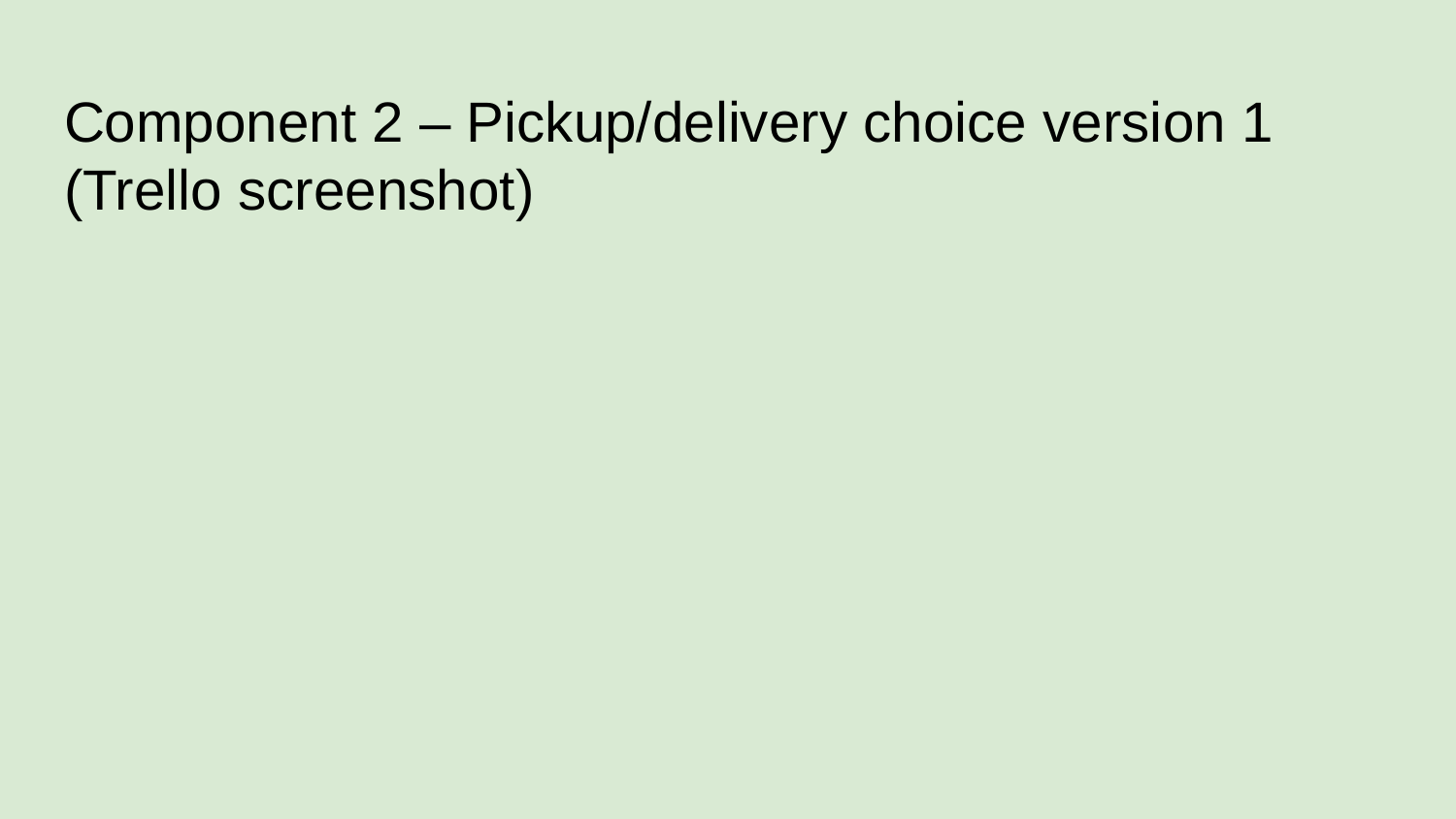

# Component 2 – Pickup/delivery choice version 1
(Trello screenshot)